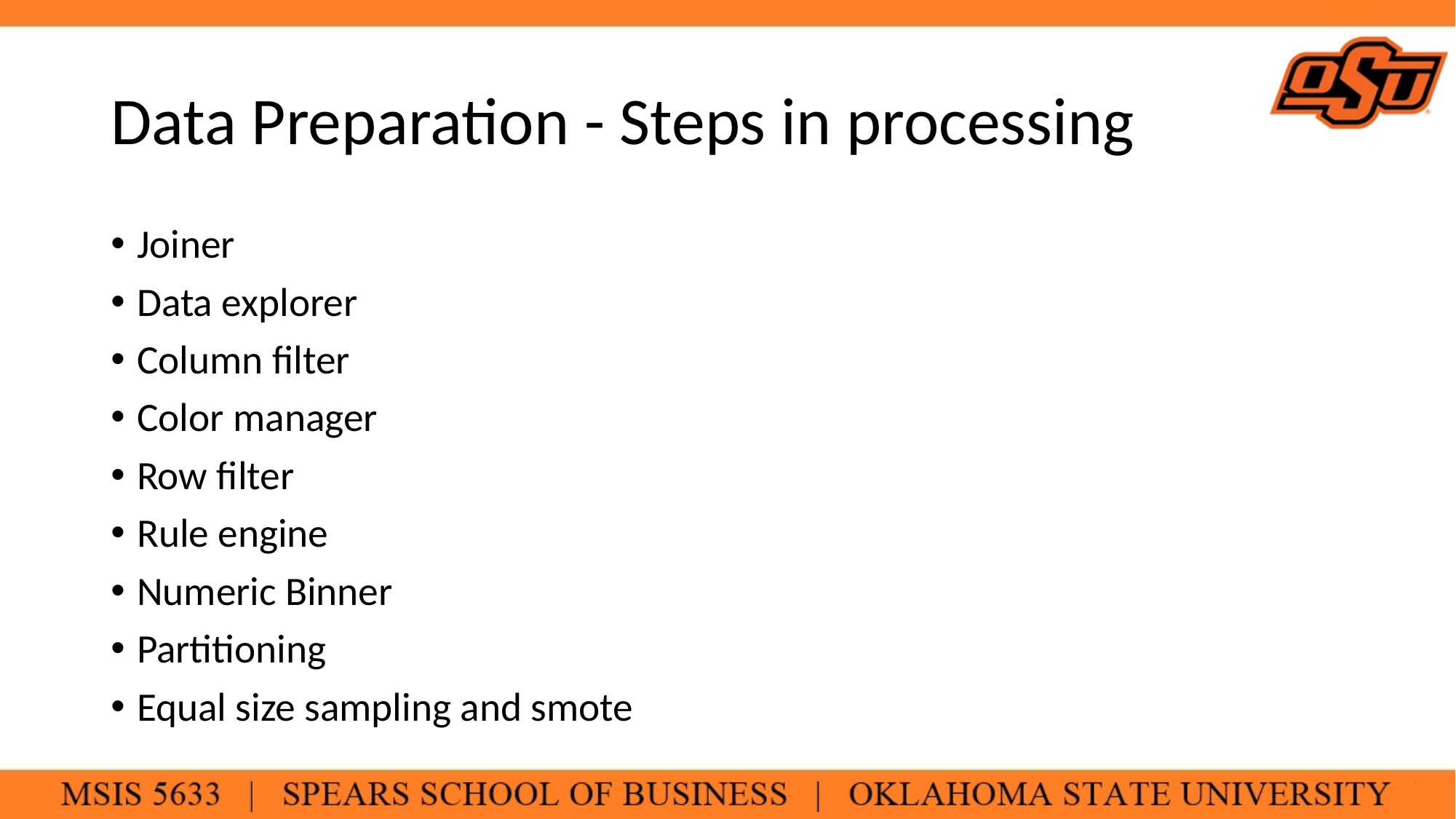

# Data Preparation - Steps in processing
Joiner
Data explorer
Column filter
Color manager
Row filter
Rule engine
Numeric Binner
Partitioning
Equal size sampling and smote